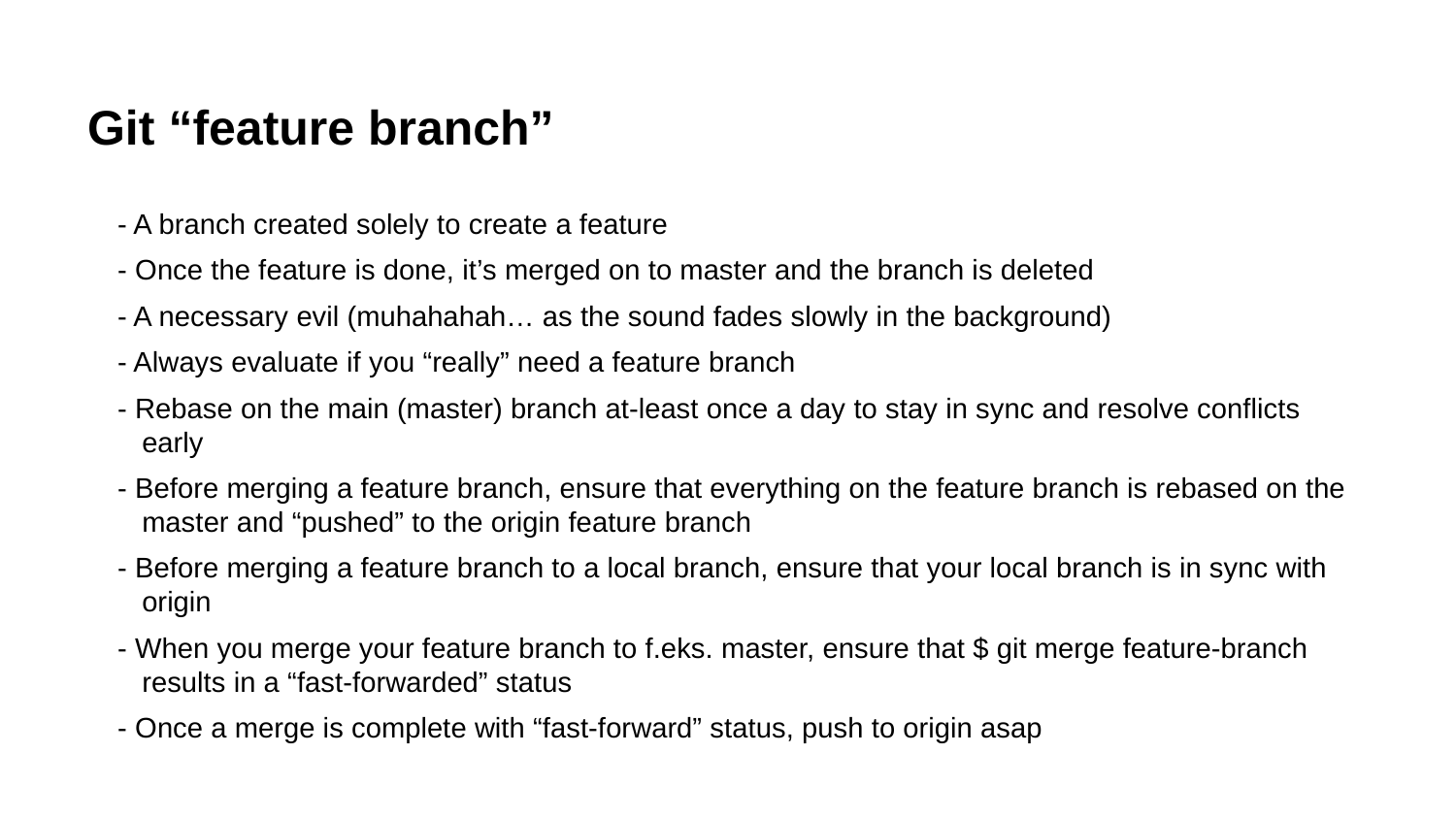

# Git “feature branch”
- A branch created solely to create a feature
- Once the feature is done, it’s merged on to master and the branch is deleted
- A necessary evil (muhahahah… as the sound fades slowly in the background)
- Always evaluate if you “really” need a feature branch
- Rebase on the main (master) branch at-least once a day to stay in sync and resolve conflicts early
- Before merging a feature branch, ensure that everything on the feature branch is rebased on the master and “pushed” to the origin feature branch
- Before merging a feature branch to a local branch, ensure that your local branch is in sync with origin
- When you merge your feature branch to f.eks. master, ensure that $ git merge feature-branch results in a “fast-forwarded” status
- Once a merge is complete with “fast-forward” status, push to origin asap